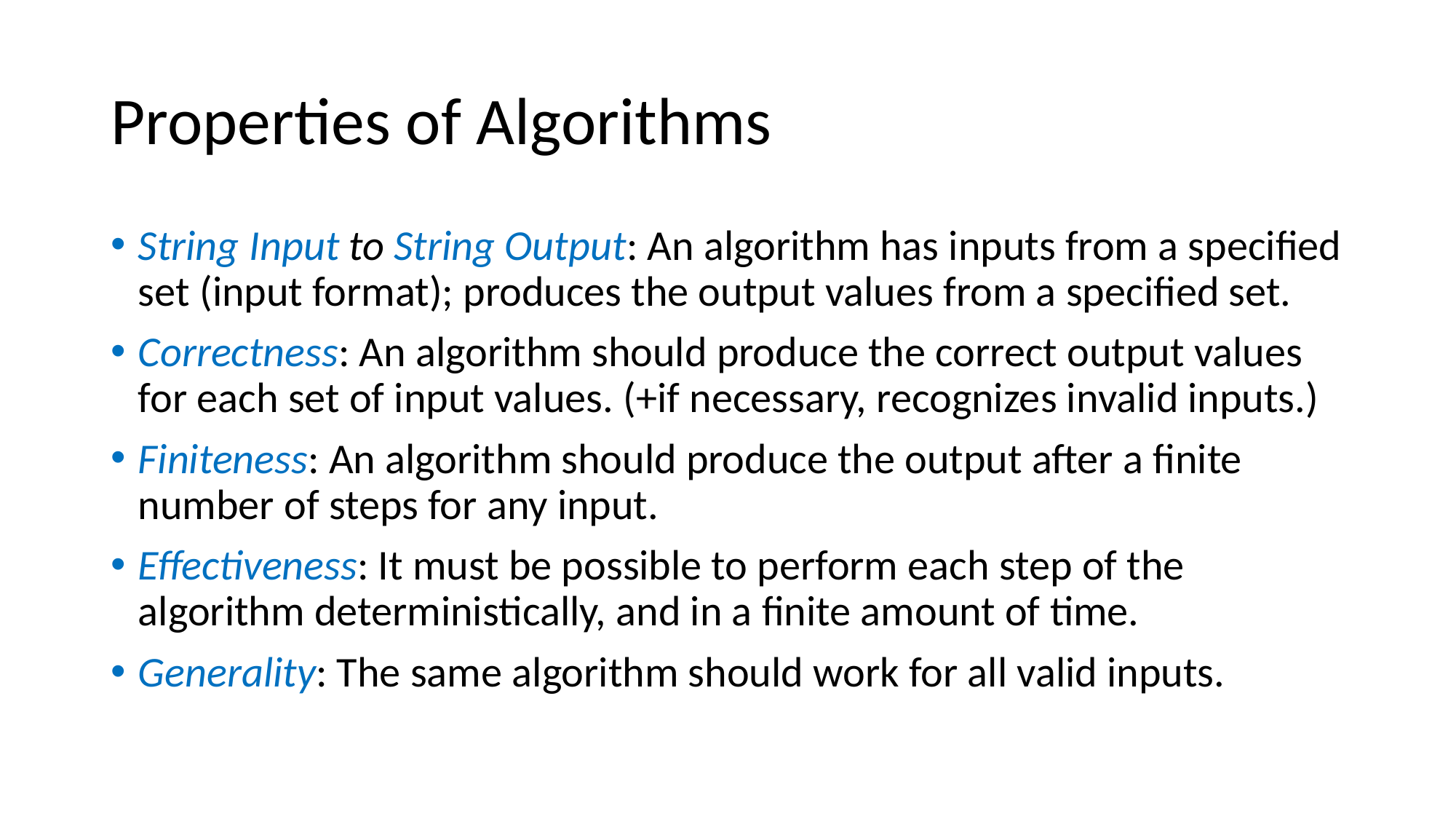

# Properties of Algorithms
String Input to String Output: An algorithm has inputs from a specified set (input format); produces the output values from a specified set.
Correctness: An algorithm should produce the correct output values for each set of input values. (+if necessary, recognizes invalid inputs.)
Finiteness: An algorithm should produce the output after a finite number of steps for any input.
Effectiveness: It must be possible to perform each step of the algorithm deterministically, and in a finite amount of time.
Generality: The same algorithm should work for all valid inputs.